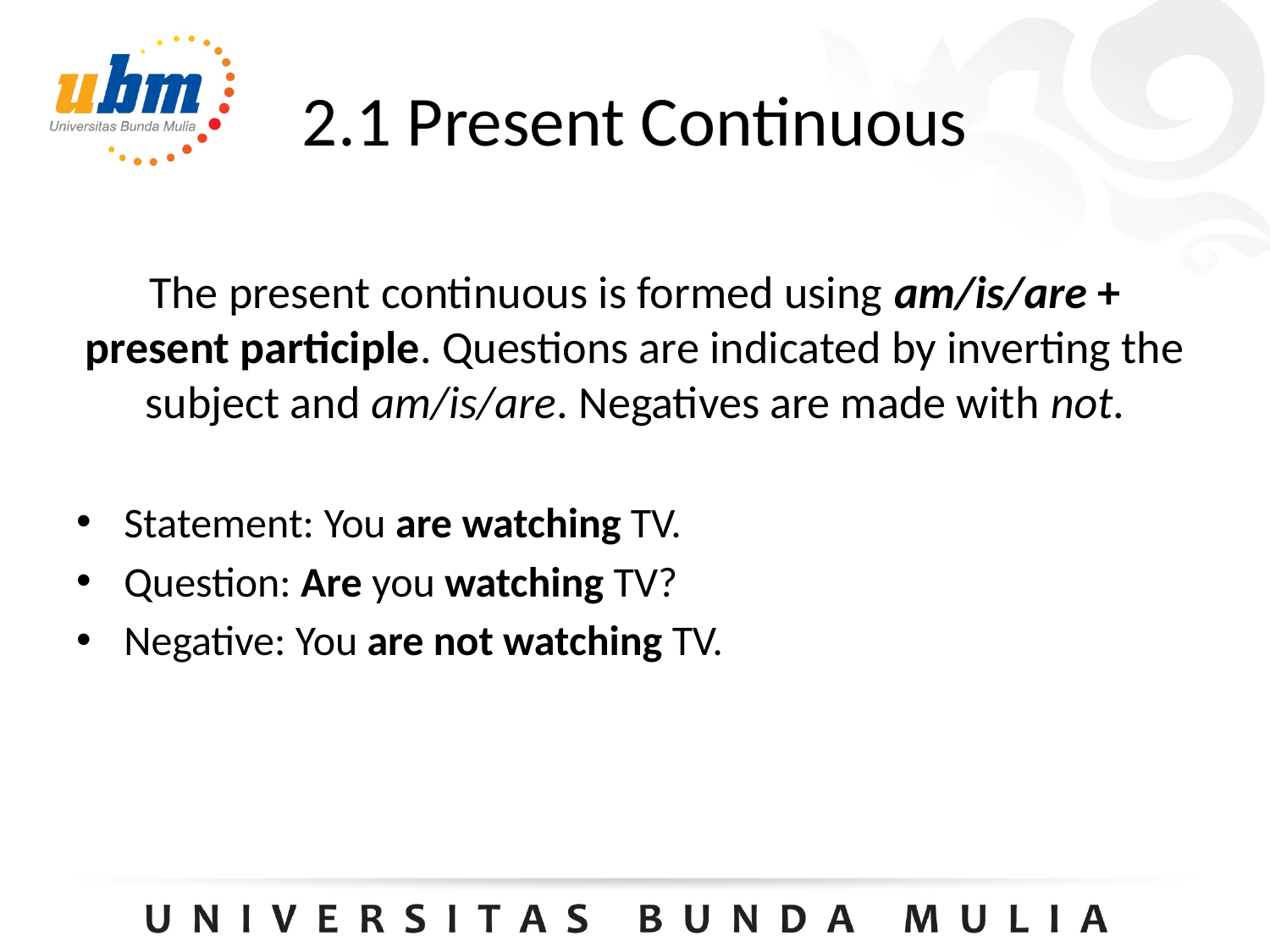

2.1 Present Continuous
The present continuous is formed using am/is/are + present participle. Questions are indicated by inverting the subject and am/is/are. Negatives are made with not.

Statement: You are watching TV.
Question: Are you watching TV?
Negative: You are not watching TV.